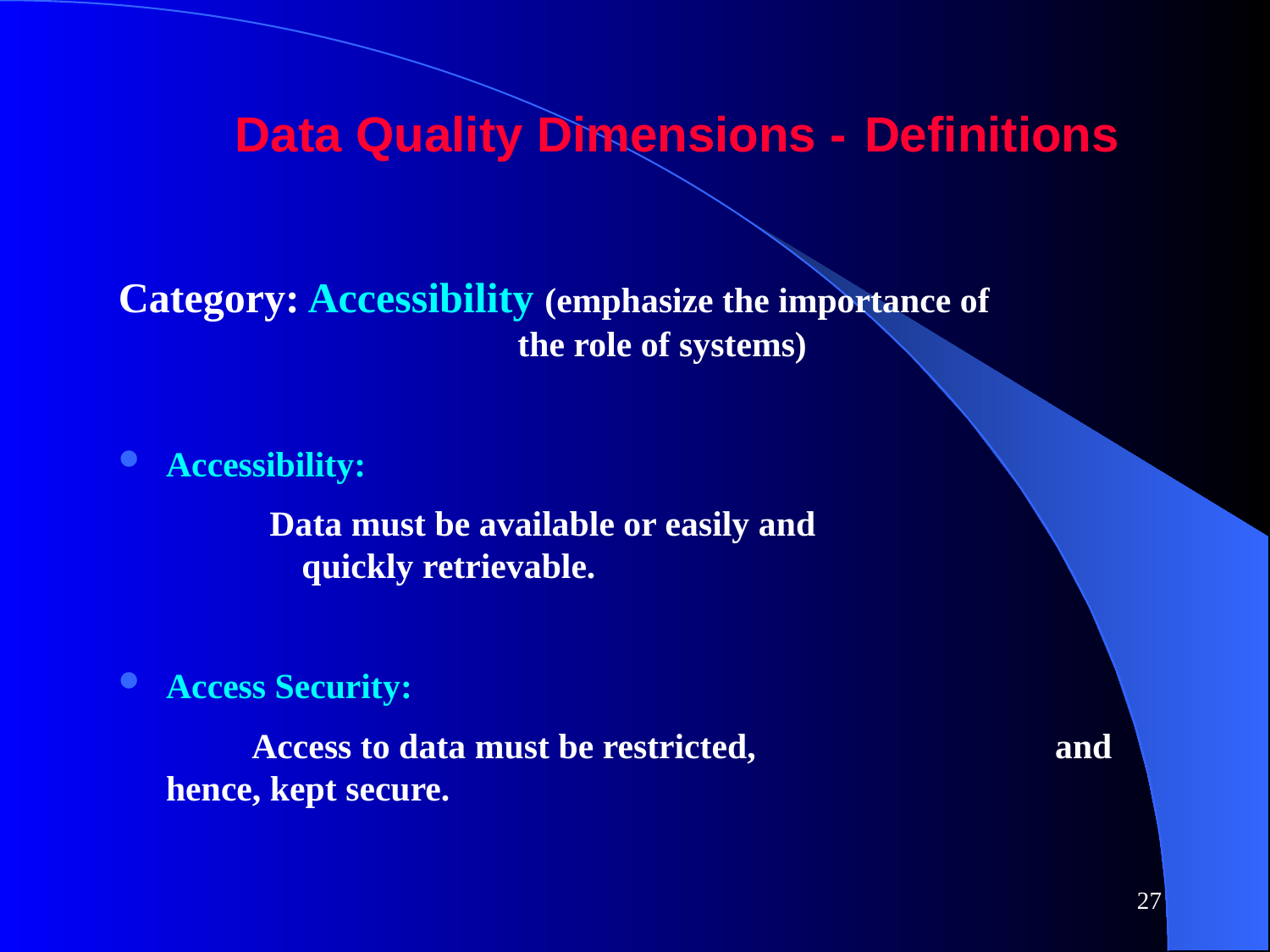

# Data Quality Dimensions - Definitions
Category: Accessibility (emphasize the importance of 			           the role of systems)

Accessibility:
                 Data must be available or easily and 			 quickly retrievable.

Access Security:
               Access to data must be restricted, 			and hence, kept secure.

27